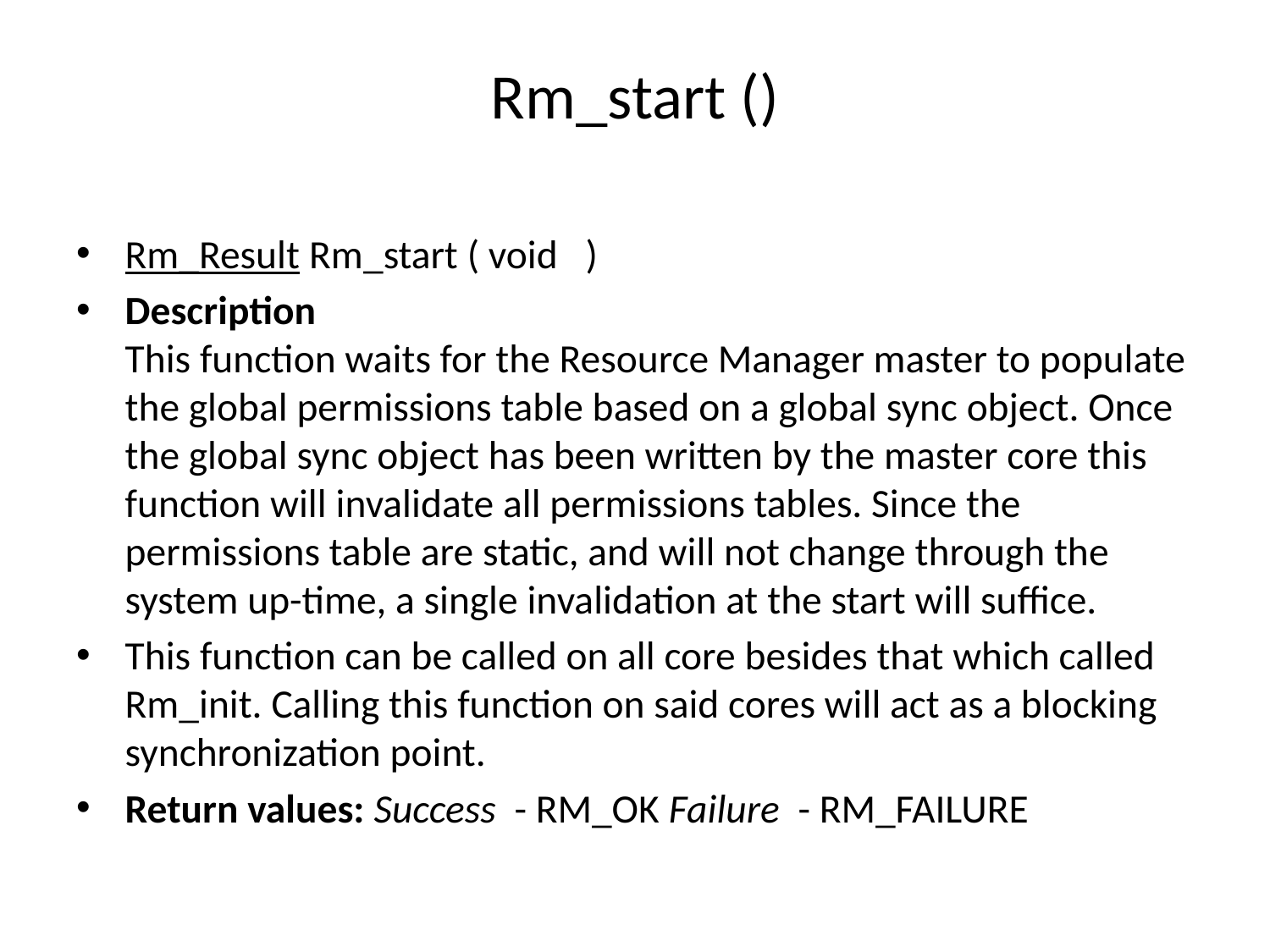

# Rm_start ()
Rm_Result Rm_start ( void   )
Description
This function waits for the Resource Manager master to populate the global permissions table based on a global sync object. Once the global sync object has been written by the master core this function will invalidate all permissions tables. Since the permissions table are static, and will not change through the system up-time, a single invalidation at the start will suffice.
This function can be called on all core besides that which called Rm_init. Calling this function on said cores will act as a blocking synchronization point.
Return values: Success  - RM_OK Failure  - RM_FAILURE